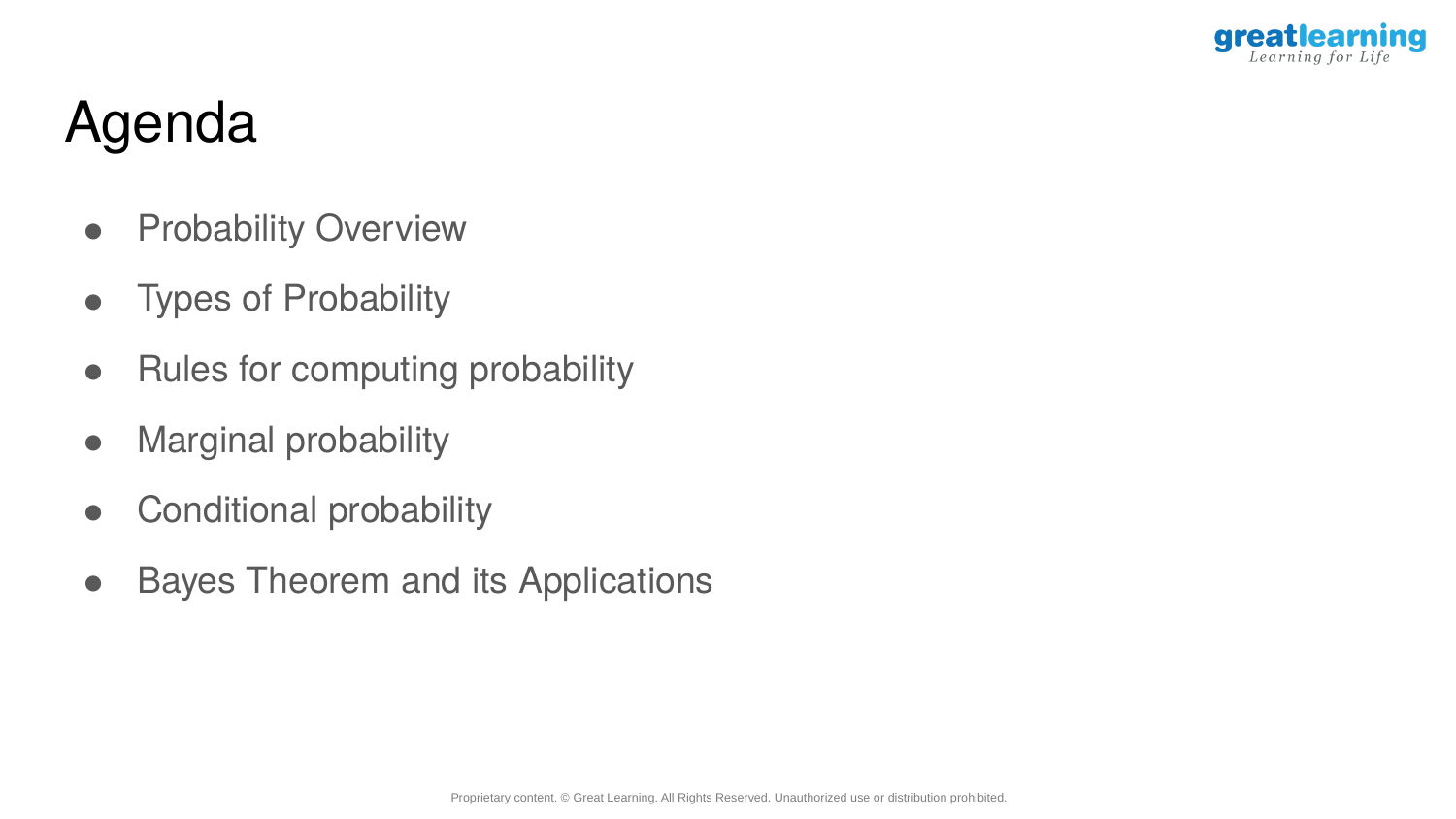

# Agenda
Probability Overview
Types of Probability
Rules for computing probability
Marginal probability
Conditional probability
Bayes Theorem and its Applications